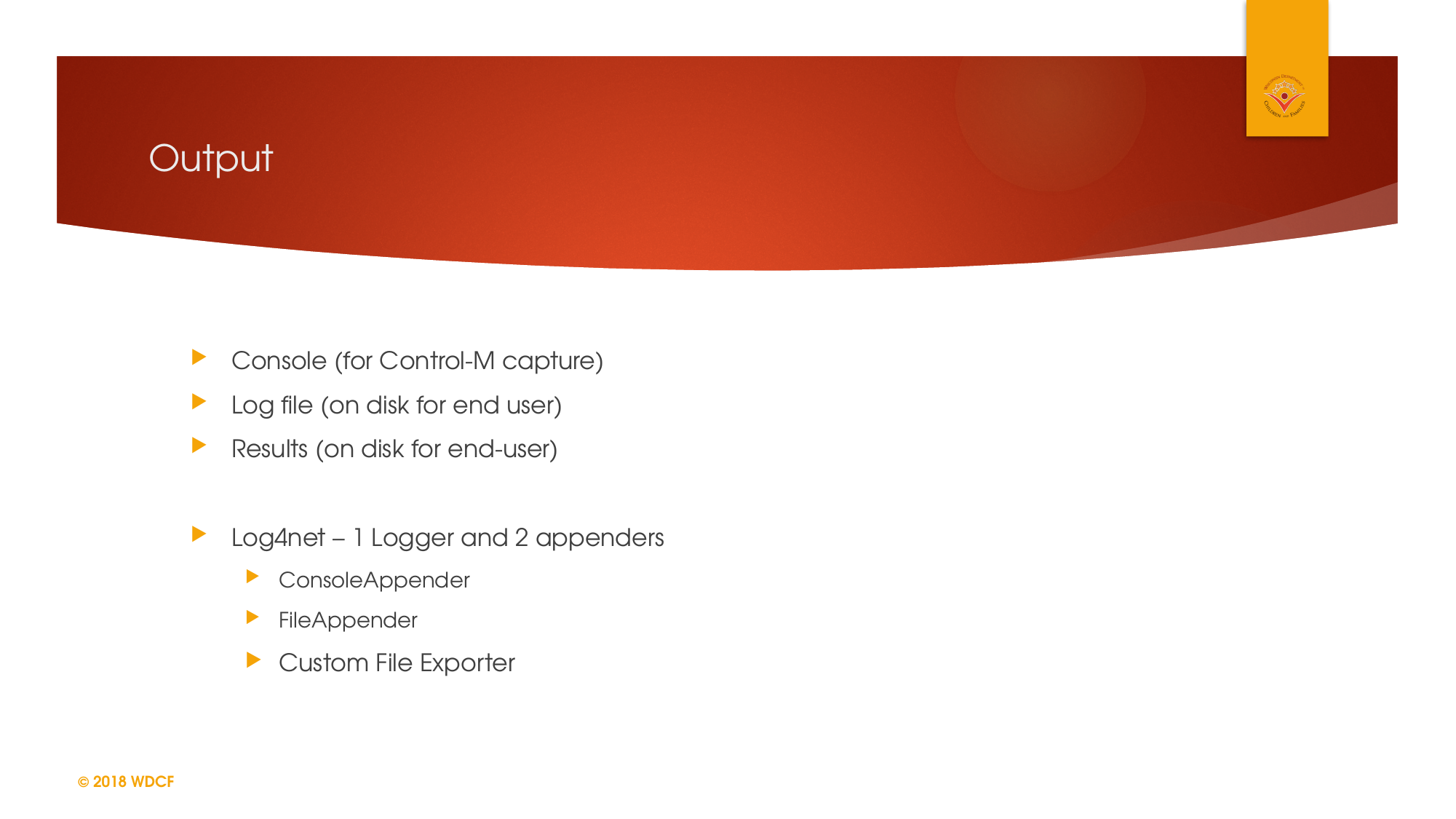

# Output
Console (for Control-M capture)
Log file (on disk for end user)
Results (on disk for end-user)

Log4net – 1 Logger and 2 appenders
ConsoleAppender
FileAppender
Custom File Exporter